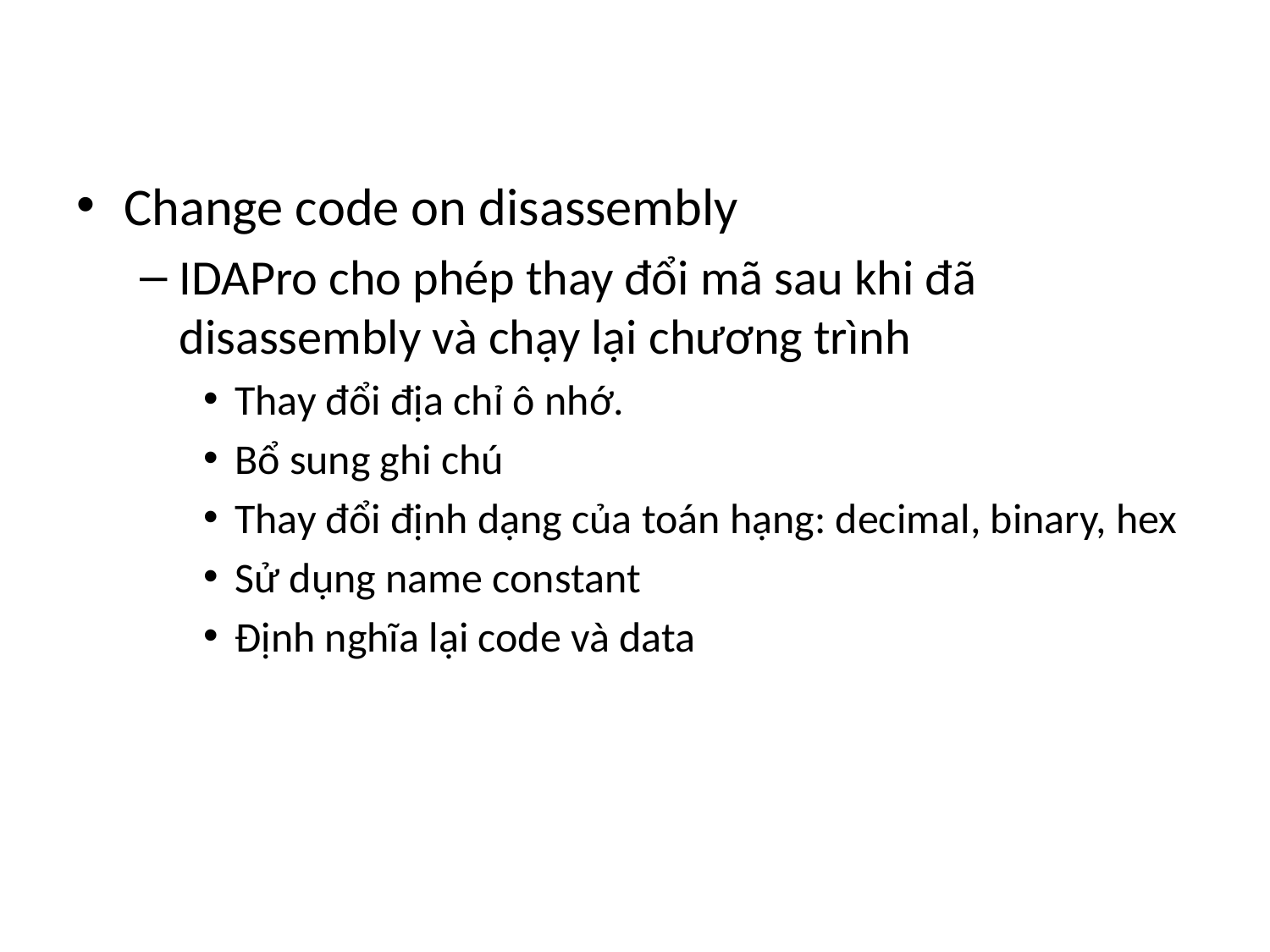

#
Change code on disassembly
IDAPro cho phép thay đổi mã sau khi đã disassembly và chạy lại chương trình
Thay đổi địa chỉ ô nhớ.
Bổ sung ghi chú
Thay đổi định dạng của toán hạng: decimal, binary, hex
Sử dụng name constant
Định nghĩa lại code và data